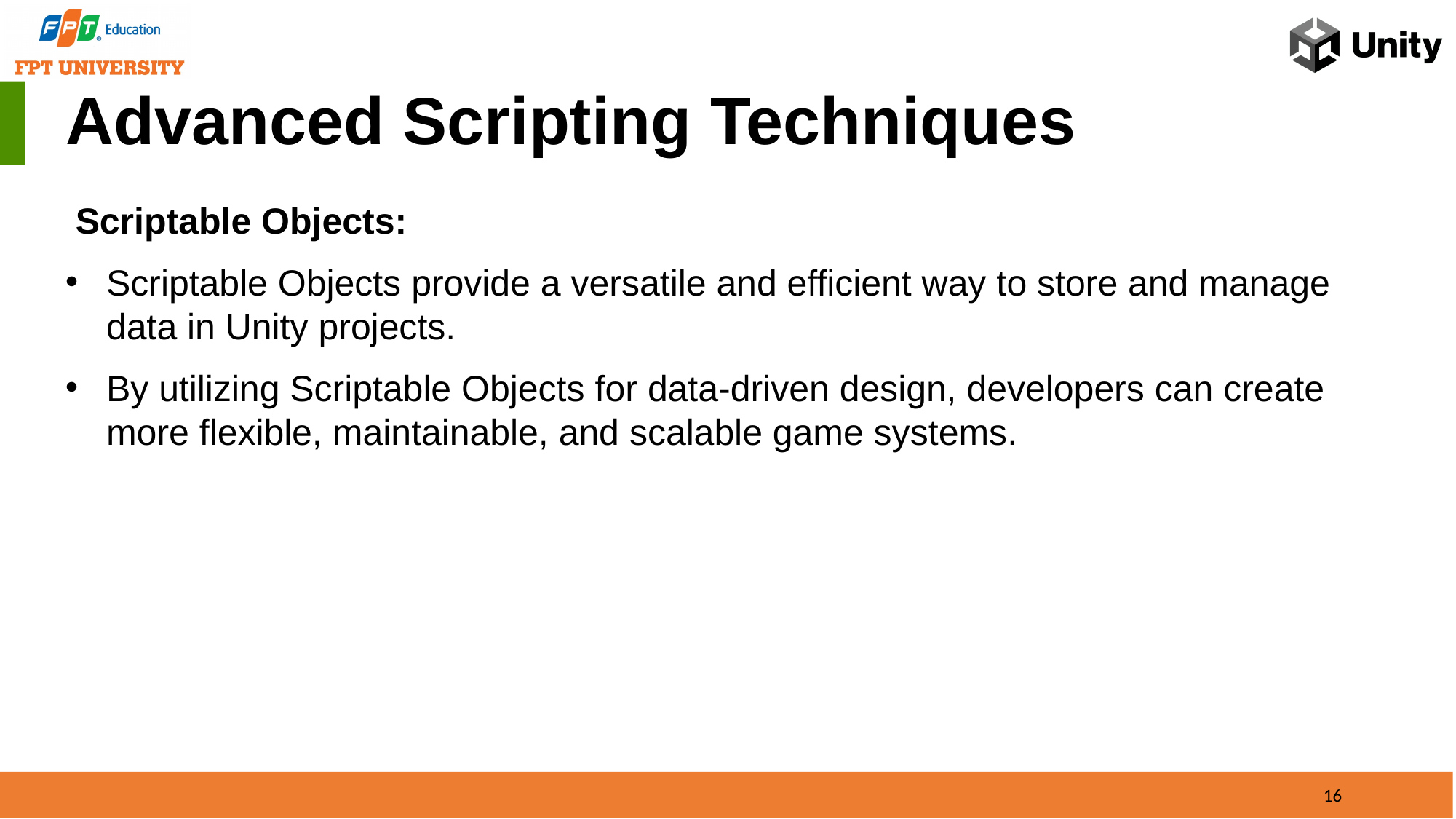

Advanced Scripting Techniques

 Scriptable Objects:
Scriptable Objects provide a versatile and efficient way to store and manage data in Unity projects.
By utilizing Scriptable Objects for data-driven design, developers can create more flexible, maintainable, and scalable game systems.
16